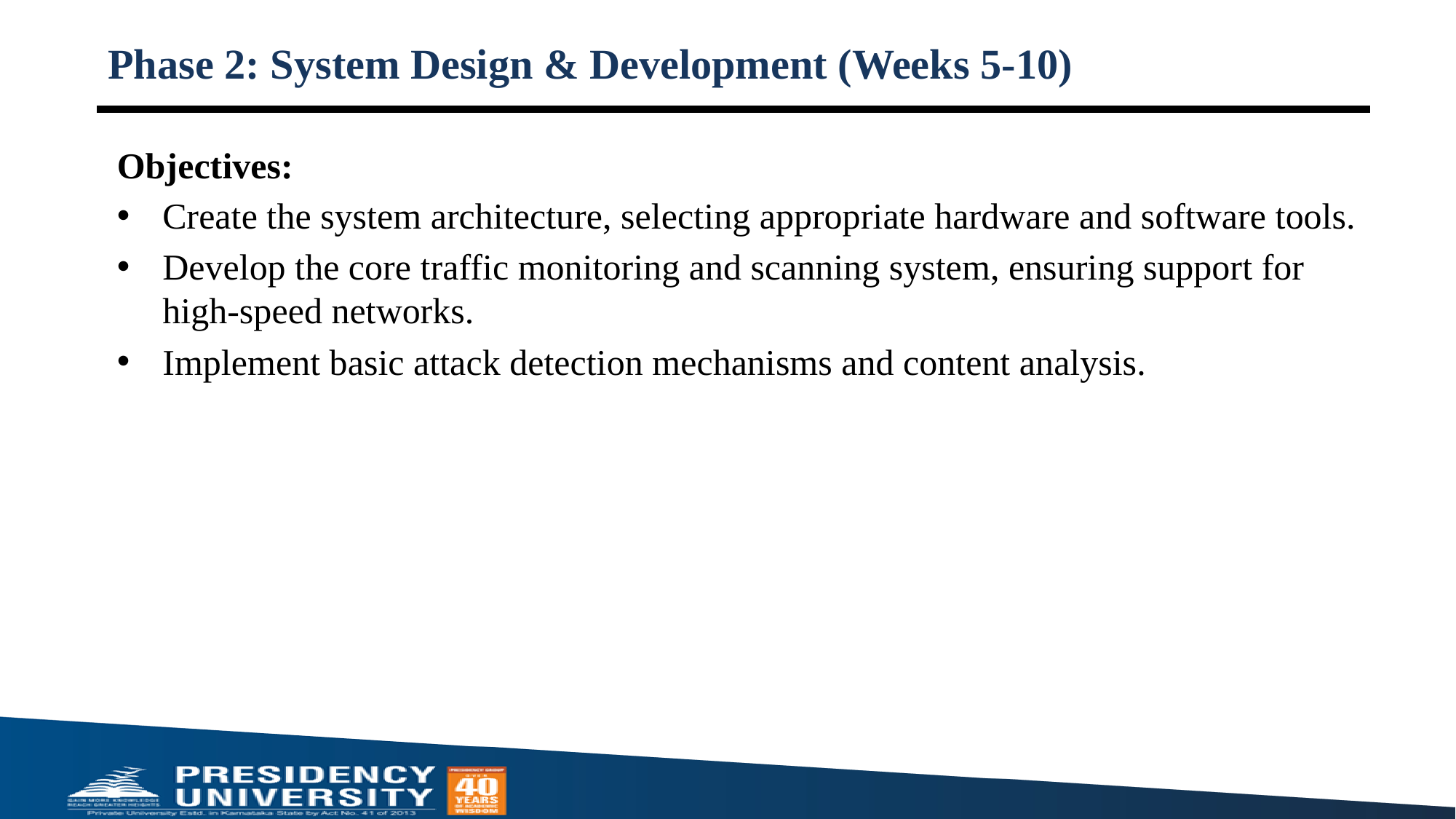

# Phase 2: System Design & Development (Weeks 5-10)
Objectives:
Create the system architecture, selecting appropriate hardware and software tools.
Develop the core traffic monitoring and scanning system, ensuring support for high-speed networks.
Implement basic attack detection mechanisms and content analysis.